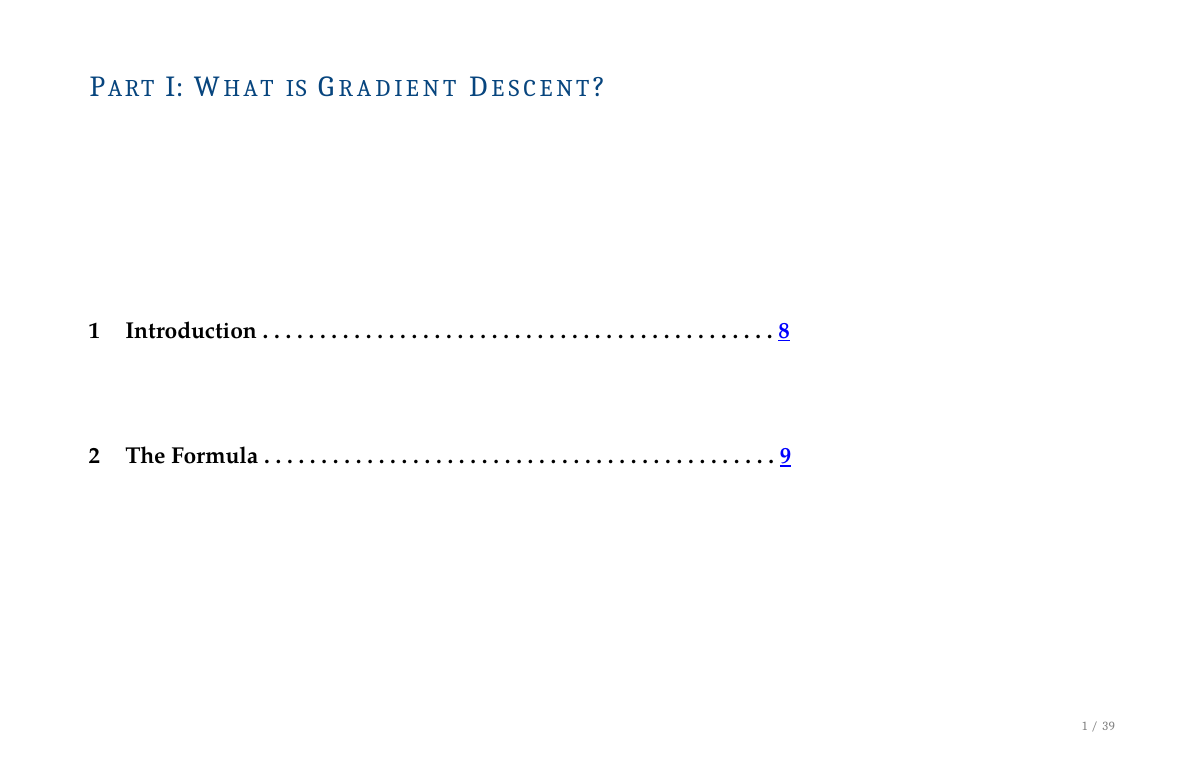

# PART I: WHAT IS GRADIENT DESCENT?
1	Introduction . . . . . . . . . . . . . . . . . . . . . . . . . . . . . . . . . . . . . . . . . . . . . 8
2	The Formula . . . . . . . . . . . . . . . . . . . . . . . . . . . . . . . . . . . . . . . . . . . . . 9
1 / 39